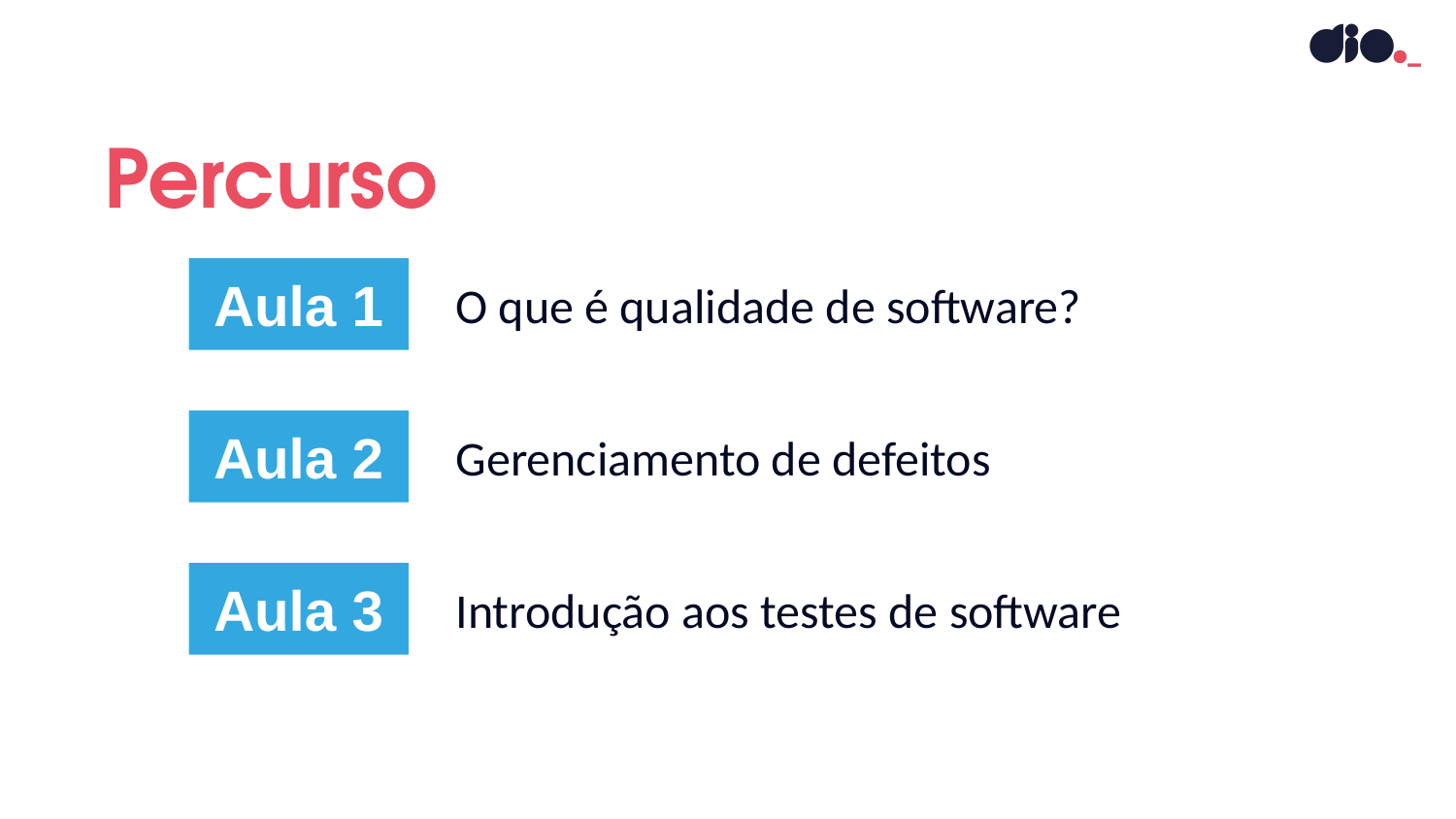

Percurso
Aula 1
O que é qualidade de software?
Aula 2
Gerenciamento de defeitos
Aula 3
Introdução aos testes de software